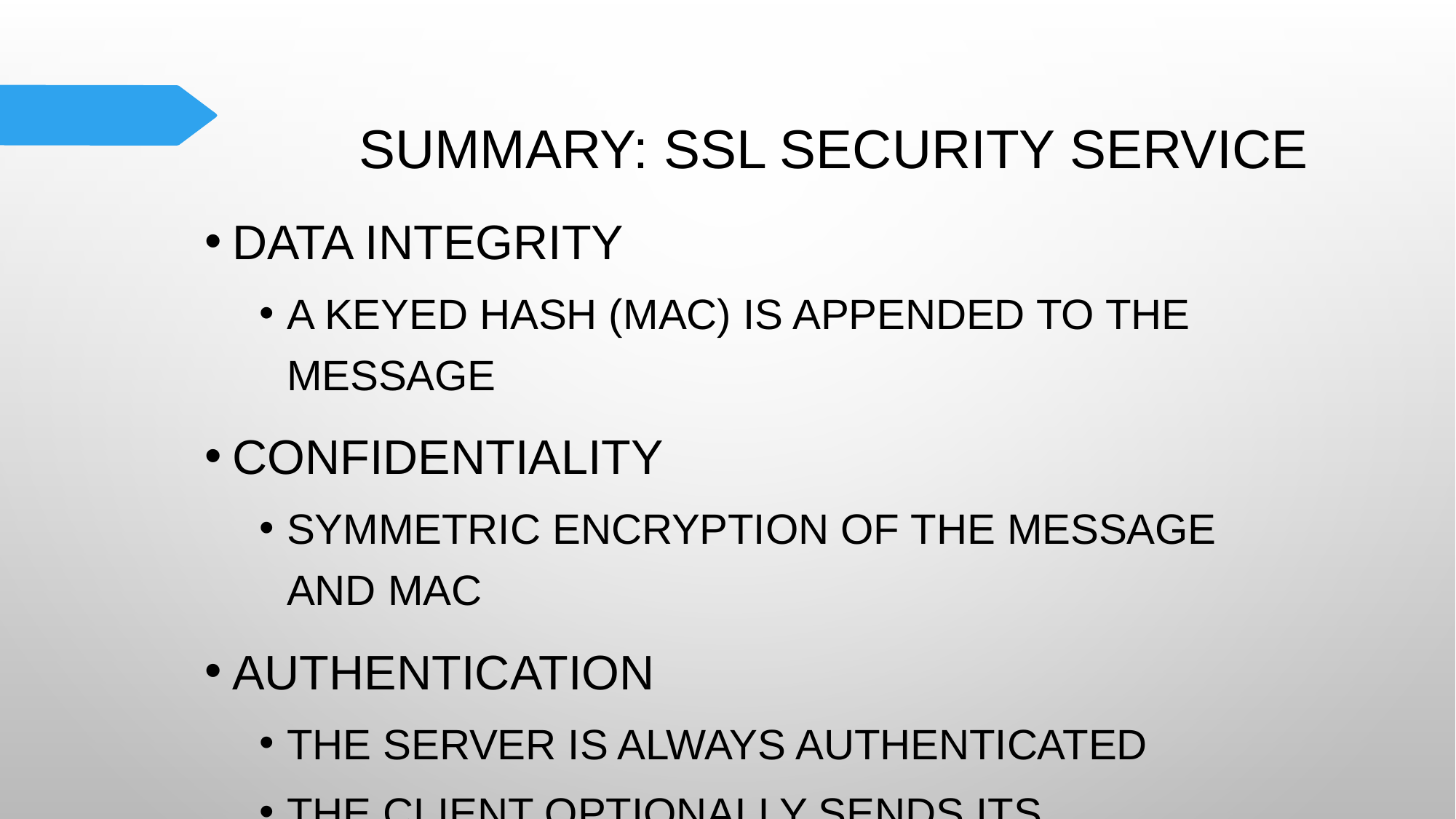

# Summary: ssl security service
Data Integrity
A keyed hash (MAC) is appended to the message
Confidentiality
Symmetric encryption of the message and MAC
Authentication
The server is always authenticated
The client optionally sends its certificate to the server